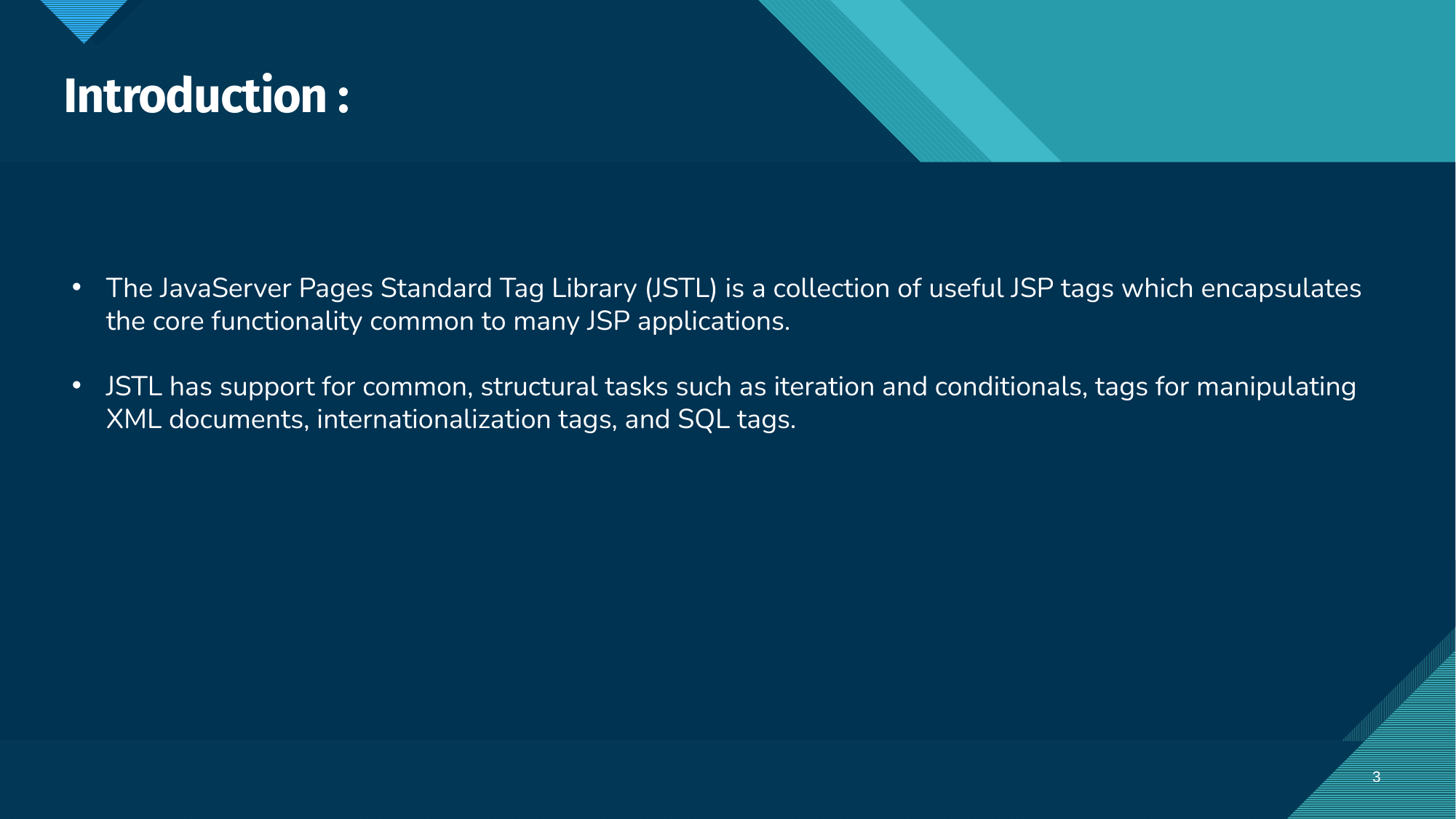

# Introduction :
The JavaServer Pages Standard Tag Library (JSTL) is a collection of useful JSP tags which encapsulates the core functionality common to many JSP applications.

JSTL has support for common, structural tasks such as iteration and conditionals, tags for manipulating XML documents, internationalization tags, and SQL tags.
3